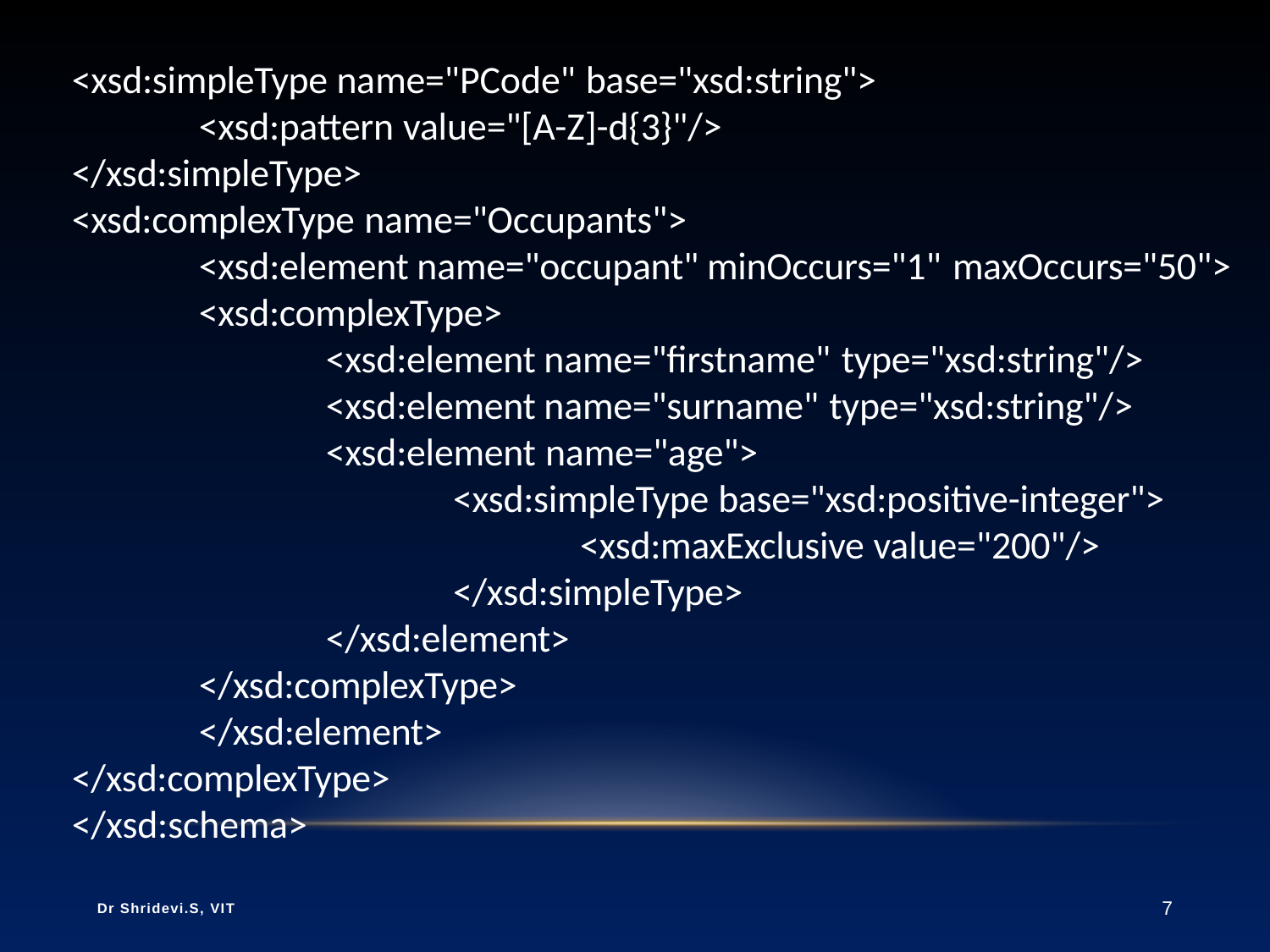

<xsd:simpleType name="PCode" base="xsd:string">
<xsd:pattern value="[A-Z]-d{3}"/>
</xsd:simpleType>
<xsd:complexType name="Occupants">
<xsd:element name="occupant" minOccurs="1" maxOccurs="50">
<xsd:complexType>
<xsd:element name="firstname" type="xsd:string"/>
<xsd:element name="surname" type="xsd:string"/>
<xsd:element name="age">
<xsd:simpleType base="xsd:positive-integer">
<xsd:maxExclusive value="200"/>
</xsd:simpleType>
</xsd:element>
</xsd:complexType>
</xsd:element>
</xsd:complexType>
</xsd:schema>
Dr Shridevi.S, VIT
7